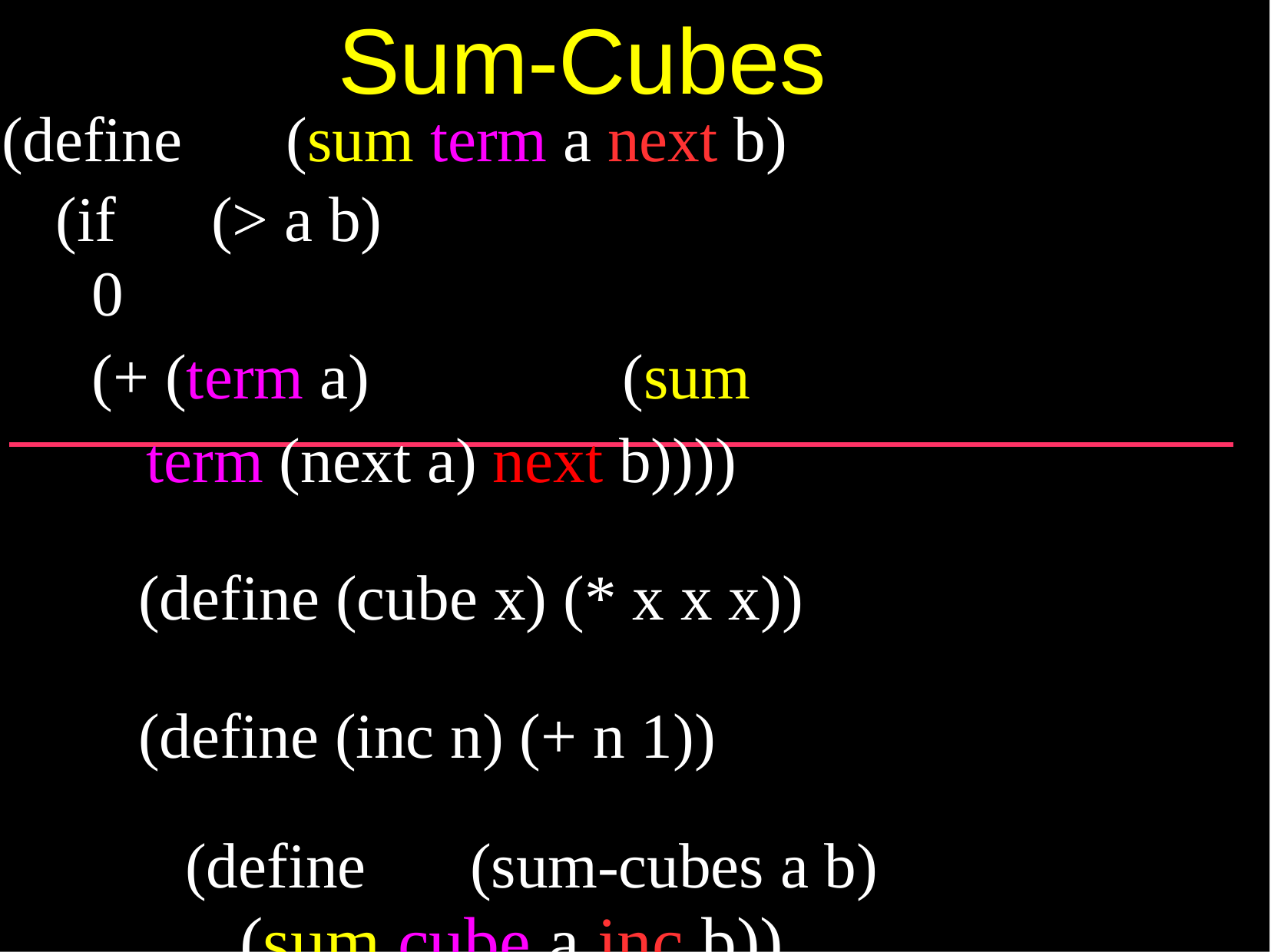

# Sum-Cubes
(define	(sum term a next b)  (if      (> a b)
0
(+ (term a)	(sum term (next a) next b))))
(define (cube x) (* x x x))
(define (inc n) (+ n 1))
(define	(sum-cubes a b)  (sum cube a inc b))